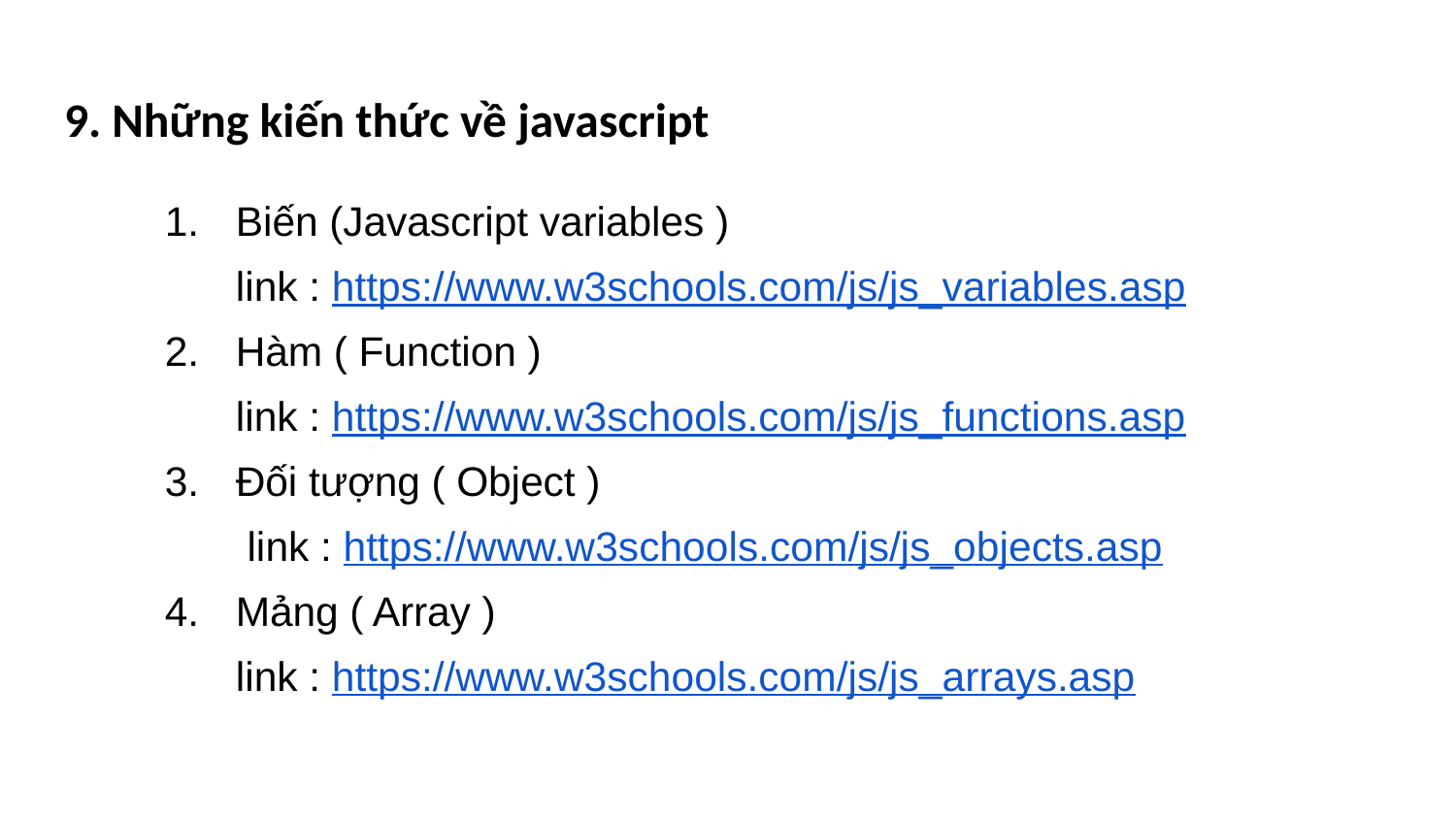

# 9. Những kiến thức về javascript
Biến (Javascript variables )
link : https://www.w3schools.com/js/js_variables.asp
Hàm ( Function )
link : https://www.w3schools.com/js/js_functions.asp
Đối tượng ( Object )
 link : https://www.w3schools.com/js/js_objects.asp
Mảng ( Array )
link : https://www.w3schools.com/js/js_arrays.asp